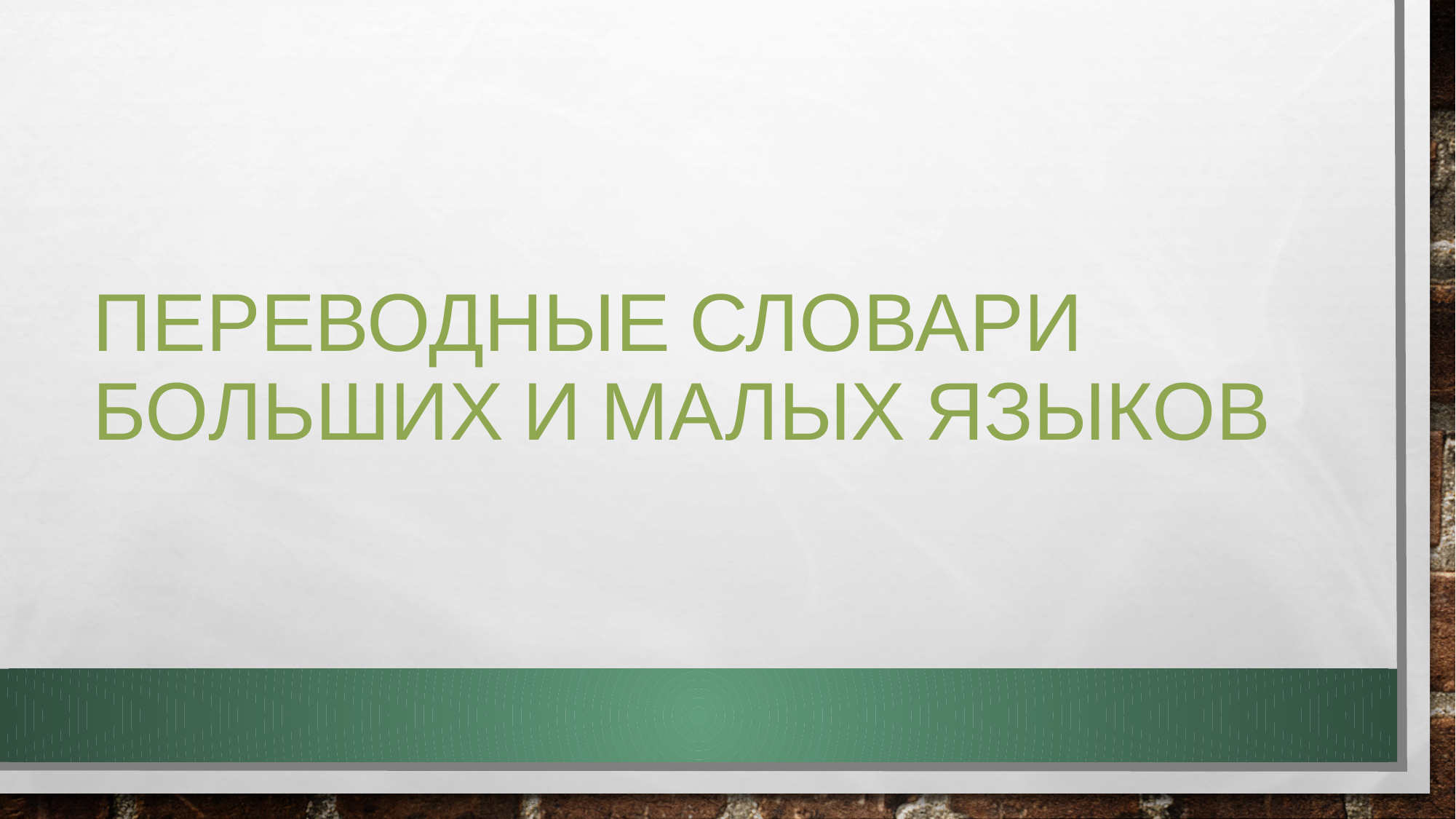

# Переводные словари больших и малых языков